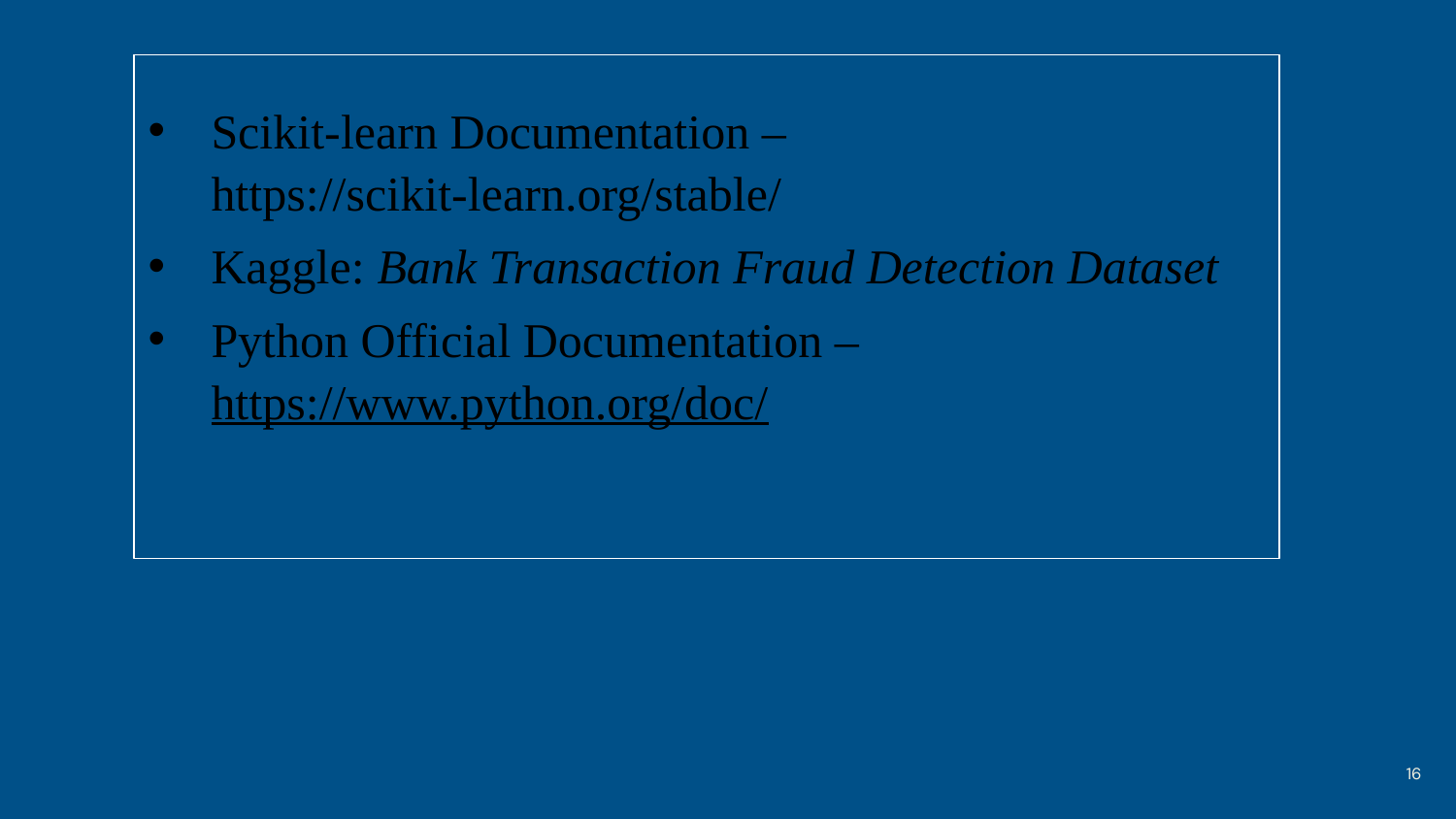

Scikit-learn Documentation – https://scikit-learn.org/stable/
Kaggle: Bank Transaction Fraud Detection Dataset
Python Official Documentation – https://www.python.org/doc/

16